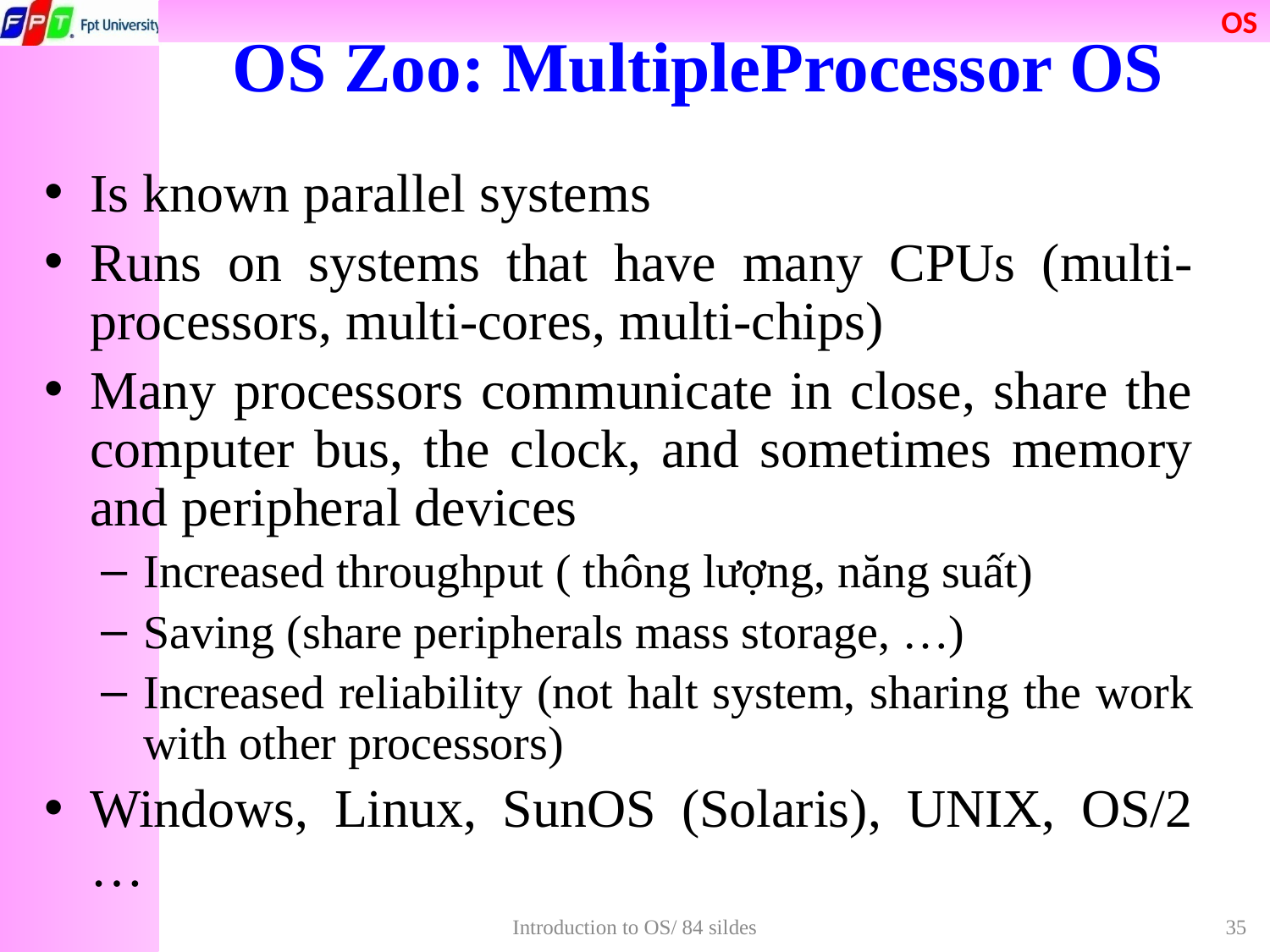

# OS Zoo: MultipleProcessor OS
Is known parallel systems
Runs on systems that have many CPUs (multi-processors, multi-cores, multi-chips)
Many processors communicate in close, share the computer bus, the clock, and sometimes memory and peripheral devices
Increased throughput ( thông lượng, năng suất)
Saving (share peripherals mass storage, …)
Increased reliability (not halt system, sharing the work with other processors)
Windows, Linux, SunOS (Solaris), UNIX, OS/2 …
Introduction to OS/ 84 sildes
35